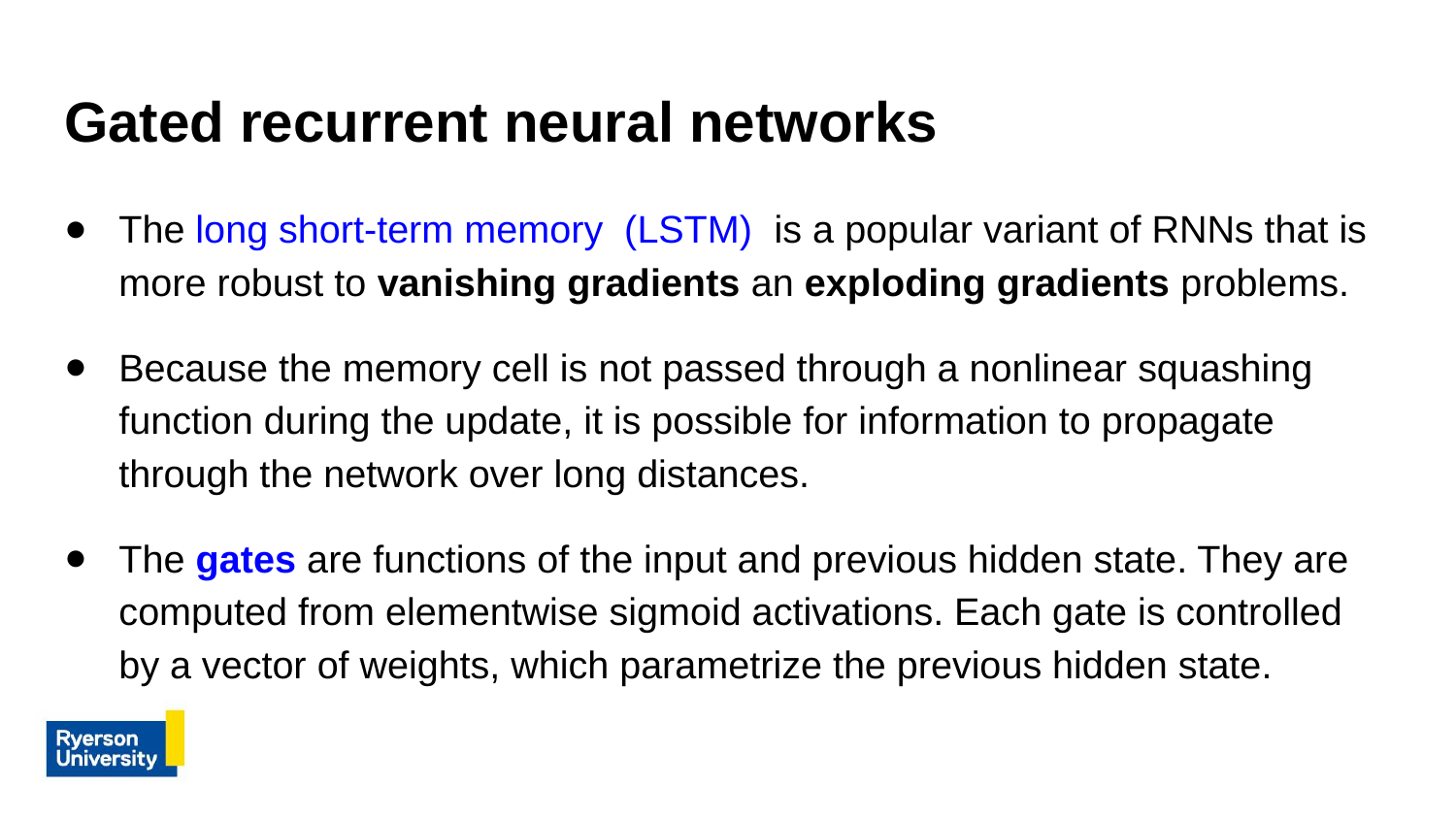

# Gated recurrent neural networks
The long short-term memory  (LSTM)  is a popular variant of RNNs that is more robust to vanishing gradients an exploding gradients problems.
Because the memory cell is not passed through a nonlinear squashing function during the update, it is possible for information to propagate through the network over long distances.
The gates are functions of the input and previous hidden state. They are computed from elementwise sigmoid activations. Each gate is controlled by a vector of weights, which parametrize the previous hidden state.